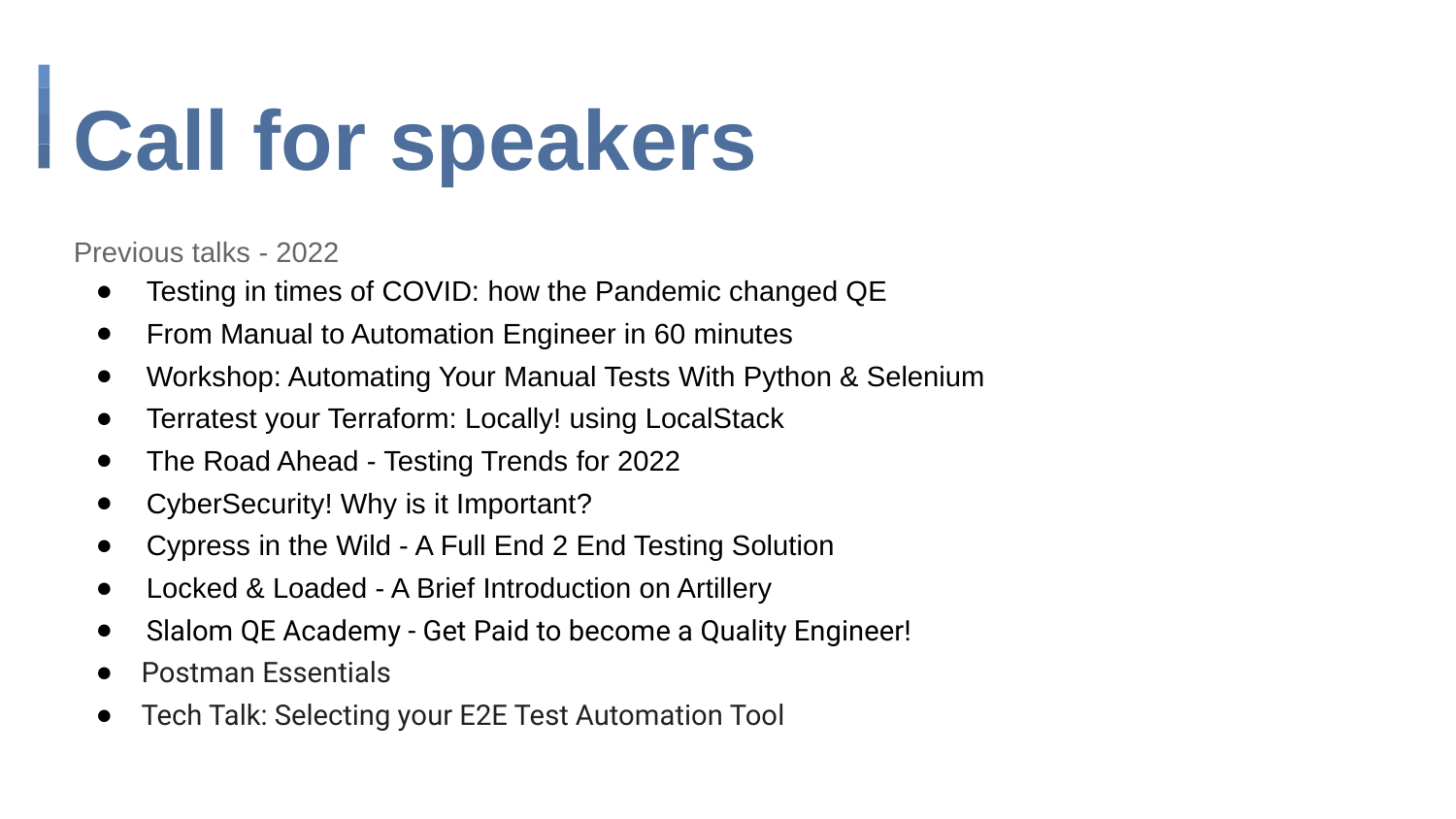

# Call for speakers
Previous talks - 2022
Testing in times of COVID: how the Pandemic changed QE
From Manual to Automation Engineer in 60 minutes
Workshop: Automating Your Manual Tests With Python & Selenium
Terratest your Terraform: Locally! using LocalStack
The Road Ahead - Testing Trends for 2022
CyberSecurity! Why is it Important?
Cypress in the Wild - A Full End 2 End Testing Solution
Locked & Loaded - A Brief Introduction on Artillery
Slalom QE Academy - Get Paid to become a Quality Engineer!
Postman Essentials
Tech Talk: Selecting your E2E Test Automation Tool